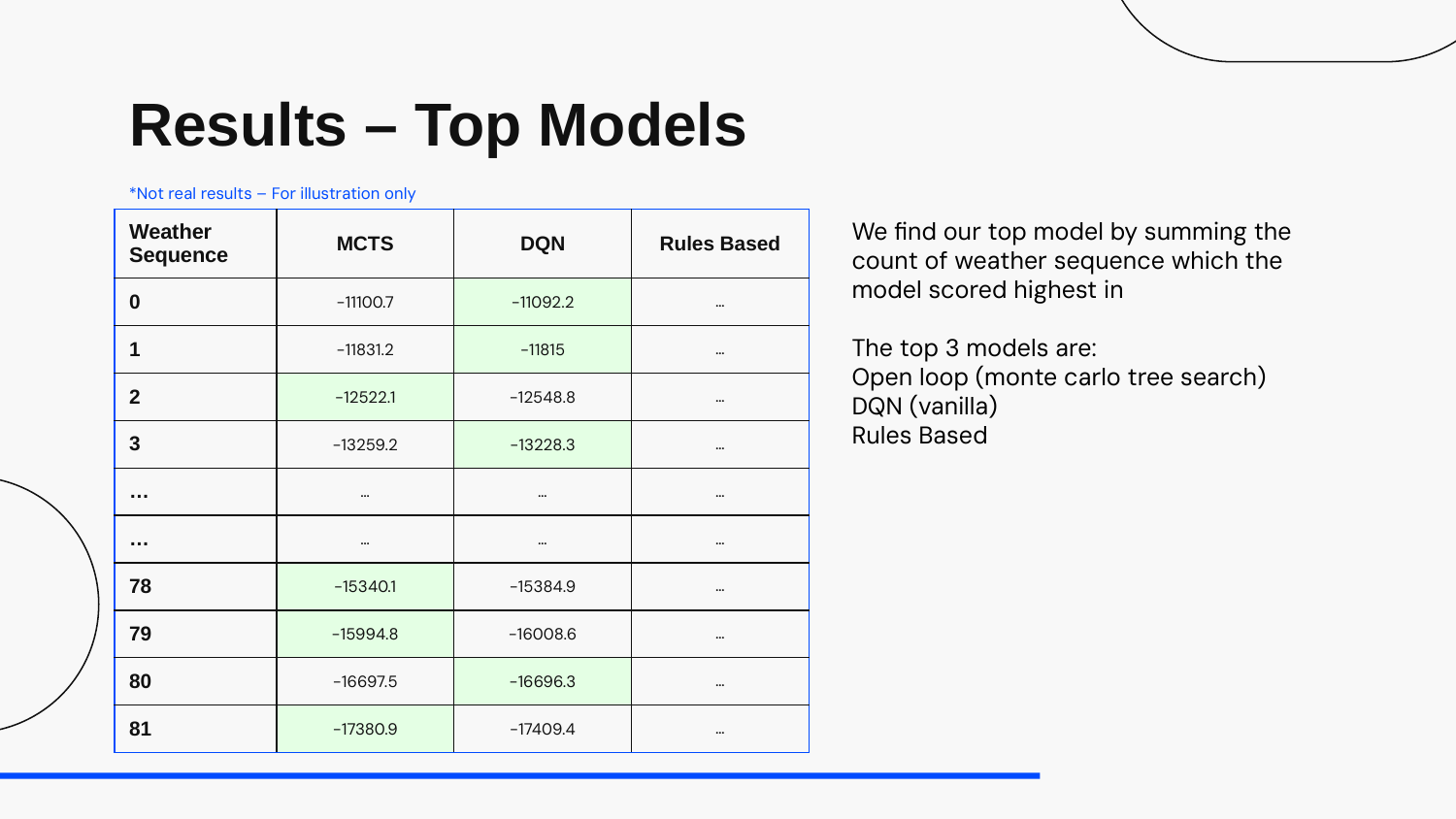

# Results – Top Models
*Not real results – For illustration only
| Weather Sequence | MCTS | DQN | Rules Based |
| --- | --- | --- | --- |
| 0 | -11100.7 | -11092.2 | … |
| 1 | -11831.2 | -11815 | … |
| 2 | -12522.1 | -12548.8 | … |
| 3 | -13259.2 | -13228.3 | … |
| … | … | … | … |
| … | … | … | … |
| 78 | -15340.1 | -15384.9 | … |
| 79 | -15994.8 | -16008.6 | … |
| 80 | -16697.5 | -16696.3 | … |
| 81 | -17380.9 | -17409.4 | … |
We find our top model by summing the count of weather sequence which the model scored highest in

The top 3 models are:
Open loop (monte carlo tree search)
DQN (vanilla)
Rules Based